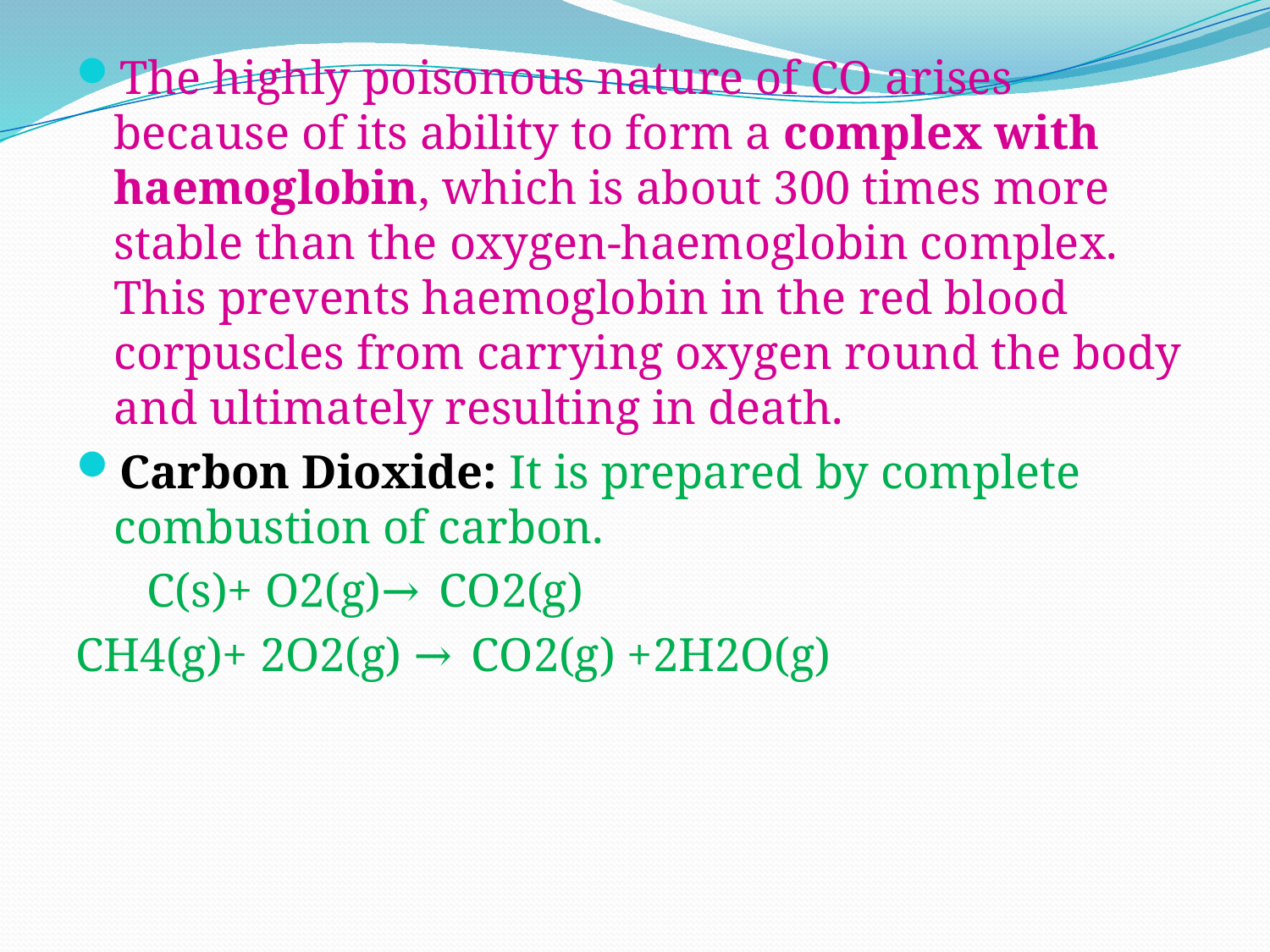

The highly poisonous nature of CO arises because of its ability to form a complex with haemoglobin, which is about 300 times more stable than the oxygen-haemoglobin complex. This prevents haemoglobin in the red blood corpuscles from carrying oxygen round the body and ultimately resulting in death.
Carbon Dioxide: It is prepared by complete combustion of carbon.
      C(s)+ O2(g)→ CO2(g)
CH4(g)+ 2O2(g) → CO2(g) +2H2O(g)

#